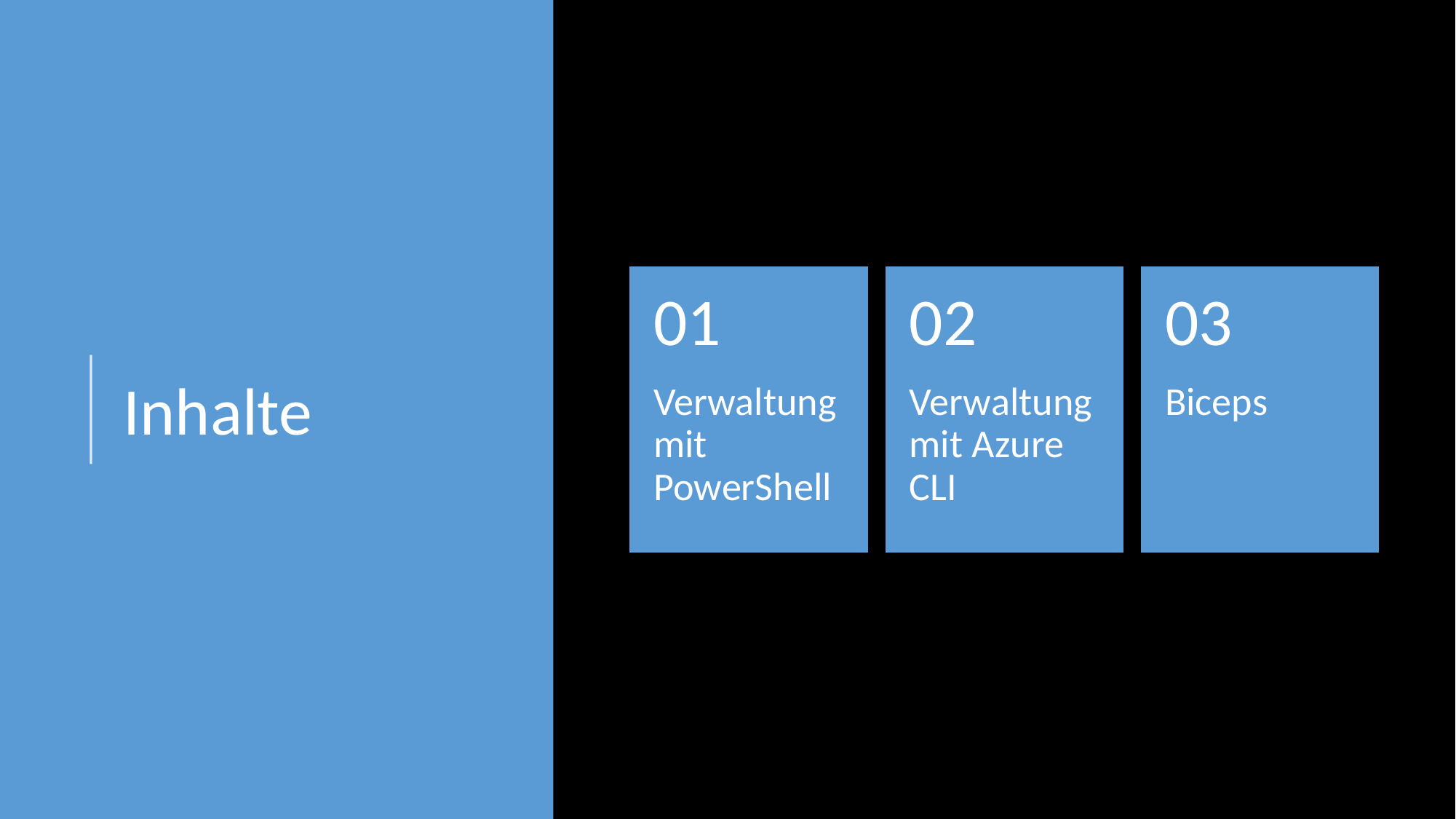

Verwaltung mit PowerShell
01
Verwaltung mit Azure CLI
02
Biceps
03
# Inhalte